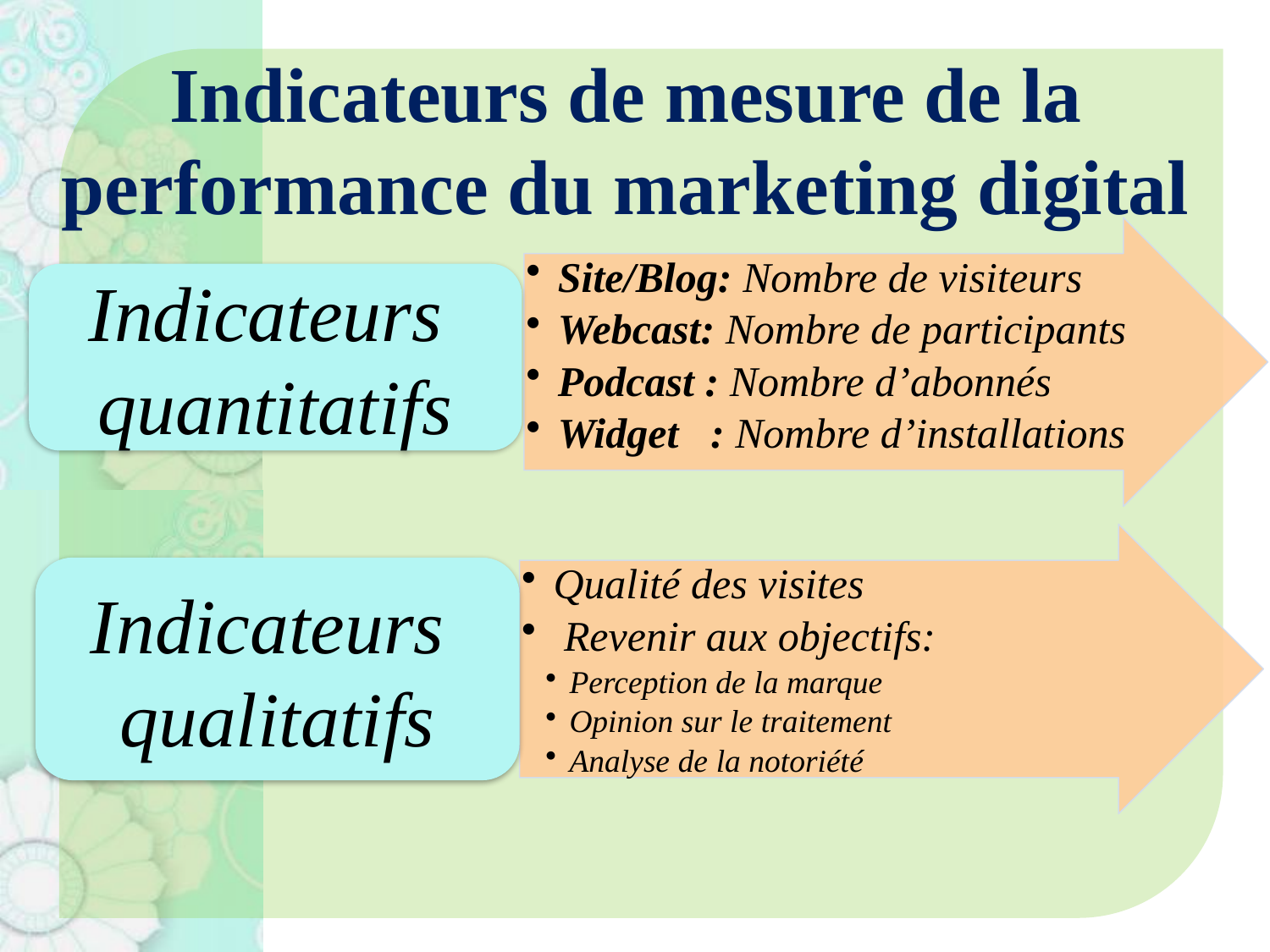

# Indicateurs de mesure de la performance du marketing digital
Site/Blog: Nombre de visiteurs
Webcast: Nombre de participants
Podcast : Nombre d’abonnés
Widget   : Nombre d’installations
Indicateurs
quantitatifs
Qualité des visites
 Revenir aux objectifs:
Perception de la marque
Opinion sur le traitement
Analyse de la notoriété
Indicateurs
qualitatifs